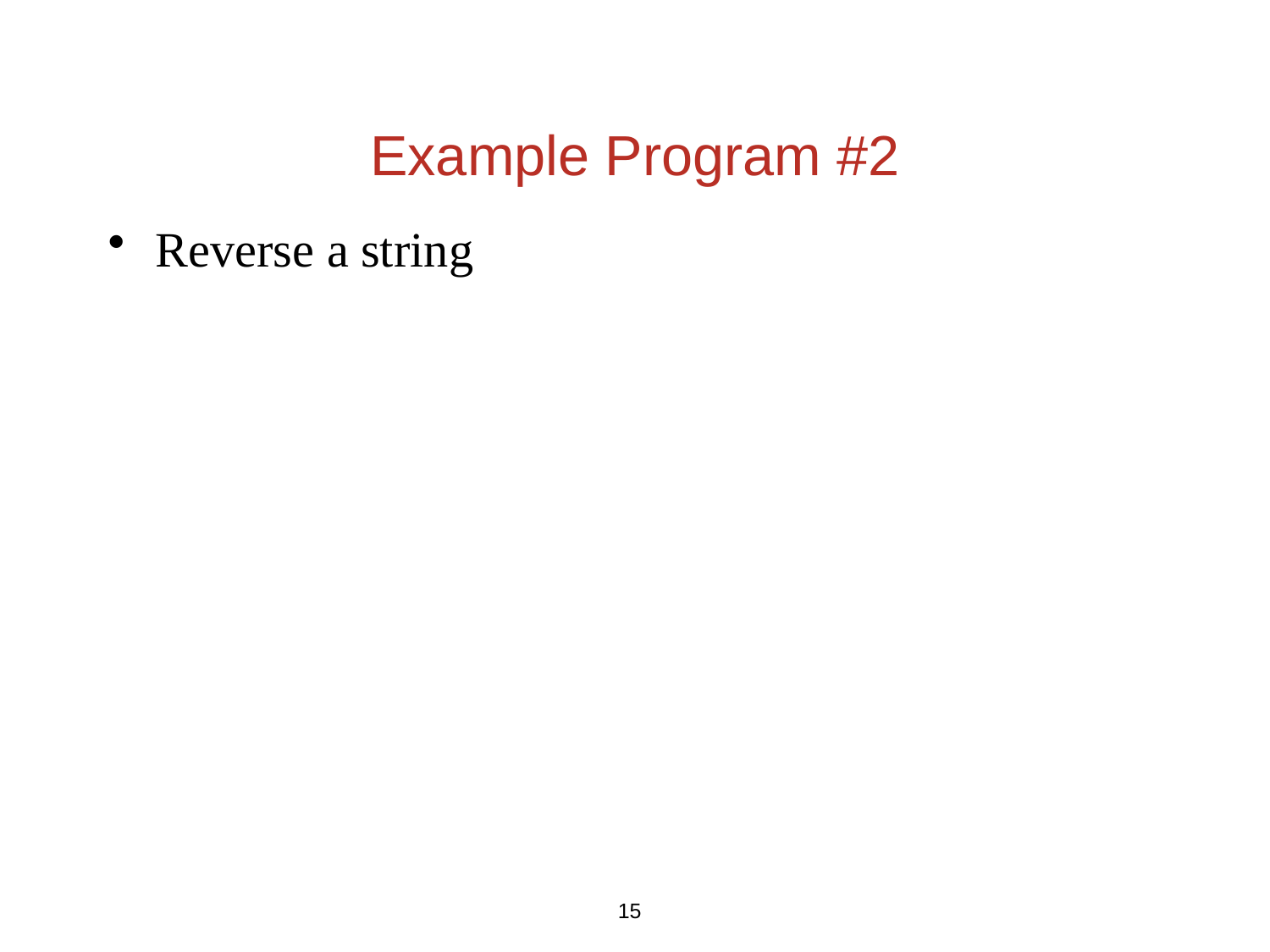

# Example Program #2
Reverse a string
15